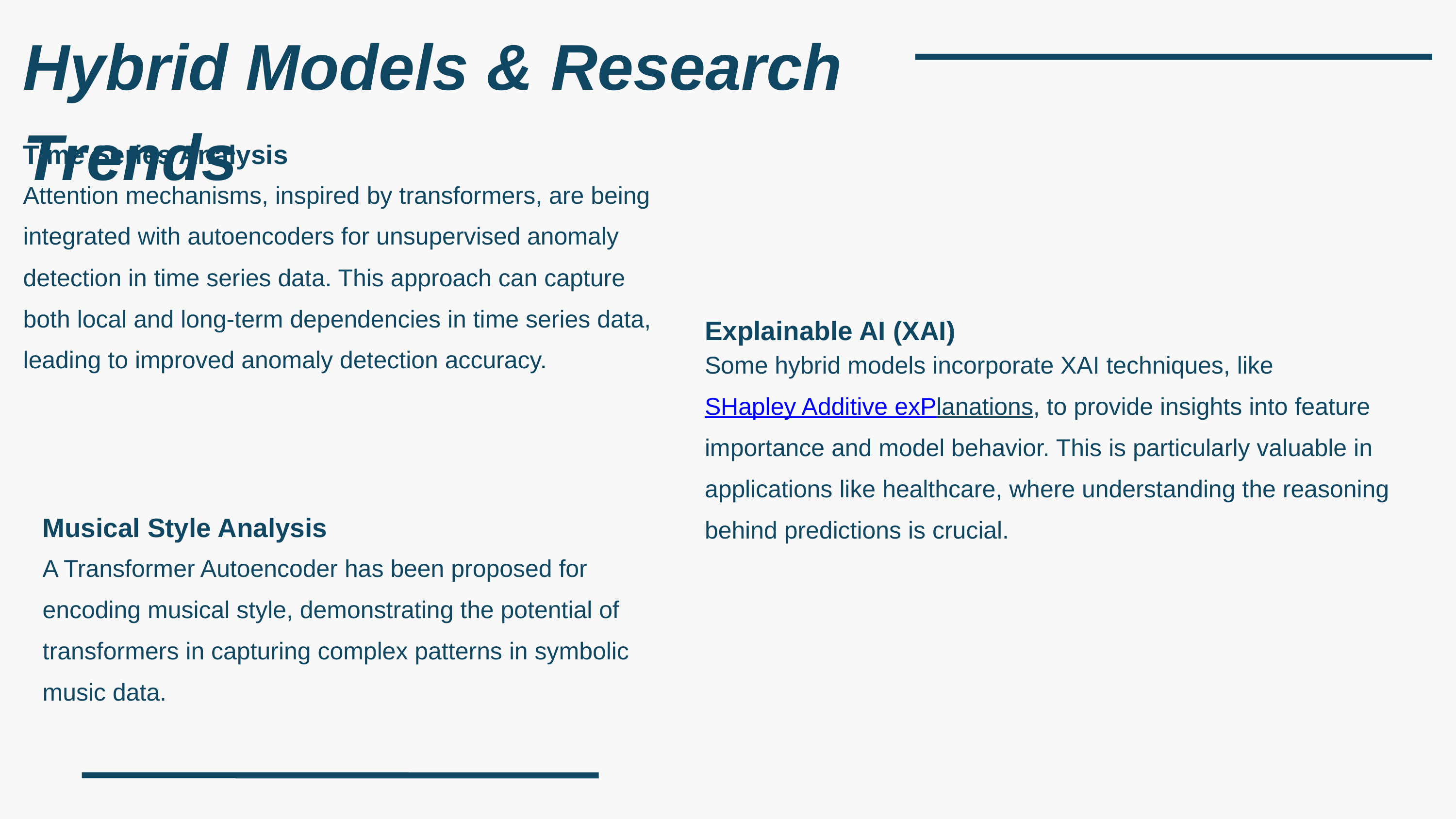

Hybrid Models & Research Trends

Time Series Analysis
Attention mechanisms, inspired by transformers, are being integrated with autoencoders for unsupervised anomaly detection in time series data. This approach can capture both local and long-term dependencies in time series data, leading to improved anomaly detection accuracy.
Explainable AI (XAI)
Some hybrid models incorporate XAI techniques, like SHapley Additive exPlanations, to provide insights into feature importance and model behavior. This is particularly valuable in applications like healthcare, where understanding the reasoning behind predictions is crucial.
Musical Style Analysis
A Transformer Autoencoder has been proposed for encoding musical style, demonstrating the potential of transformers in capturing complex patterns in symbolic music data.